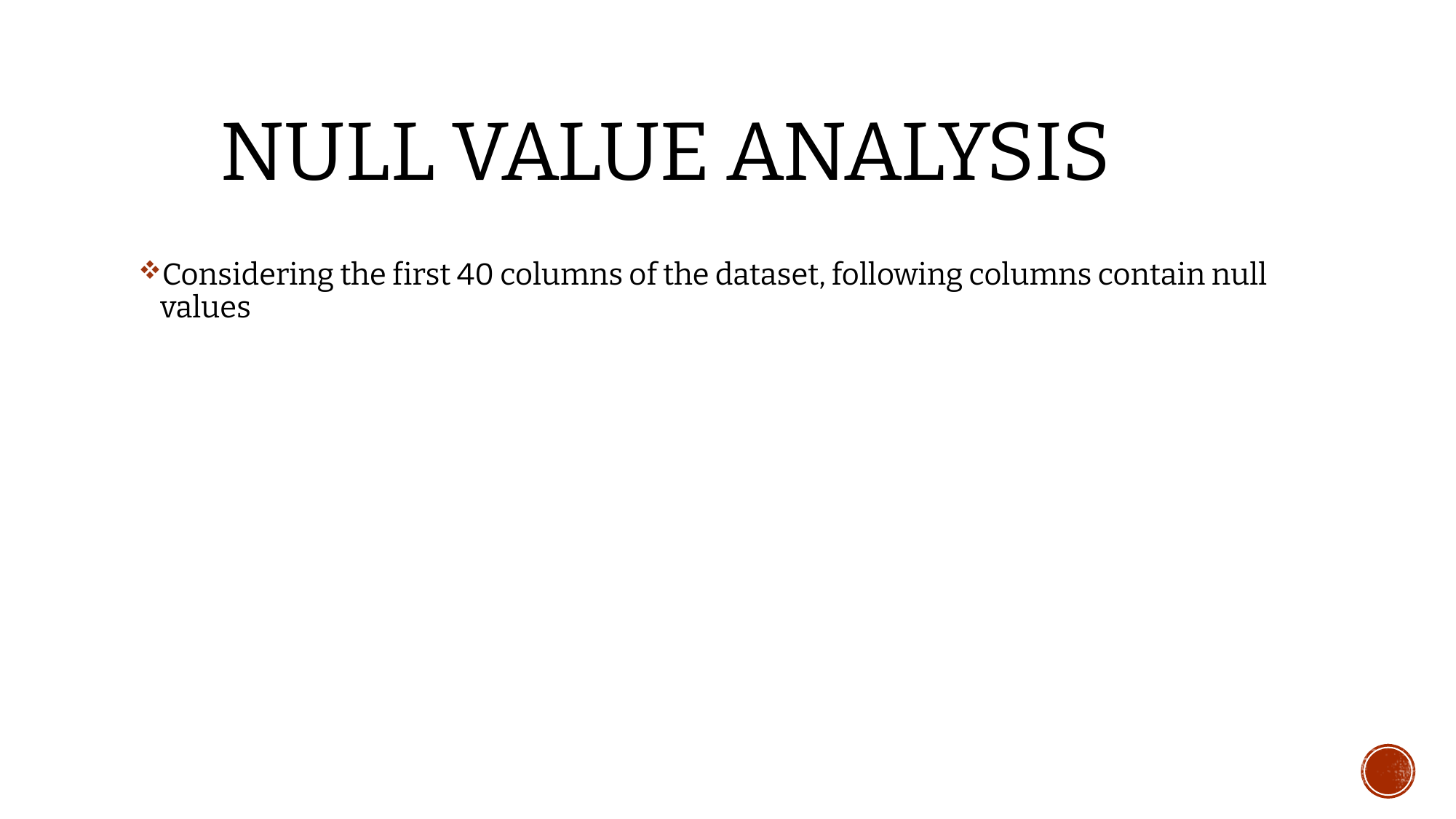

# NULL VALUE ANALYSIS
Considering the first 40 columns of the dataset, following columns contain null values